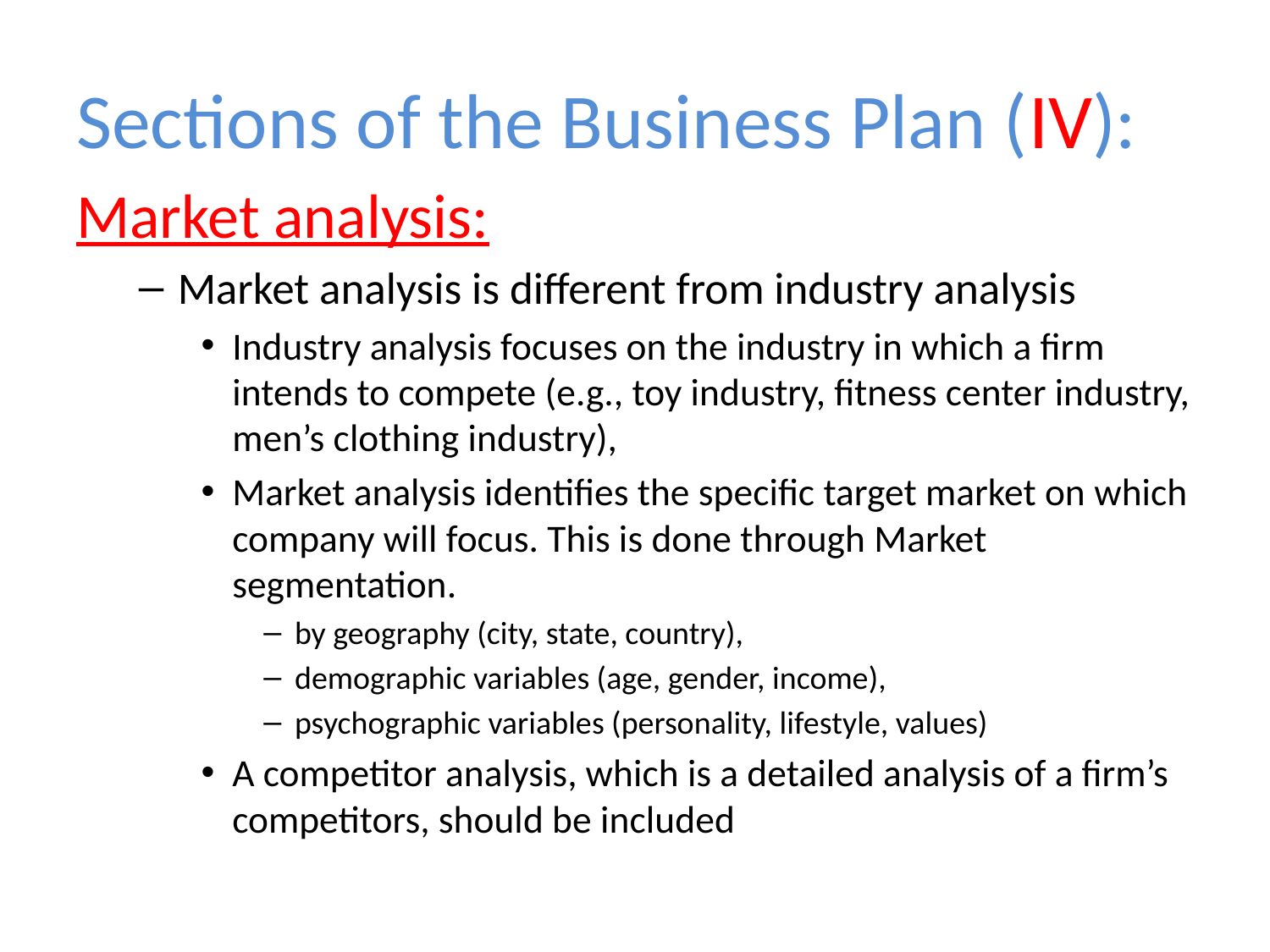

# Sections of the Business Plan (IV):
Market analysis:
Market analysis is different from industry analysis
Industry analysis focuses on the industry in which a firm intends to compete (e.g., toy industry, fitness center industry, men’s clothing industry),
Market analysis identifies the specific target market on which company will focus. This is done through Market segmentation.
by geography (city, state, country),
demographic variables (age, gender, income),
psychographic variables (personality, lifestyle, values)
A competitor analysis, which is a detailed analysis of a firm’s competitors, should be included